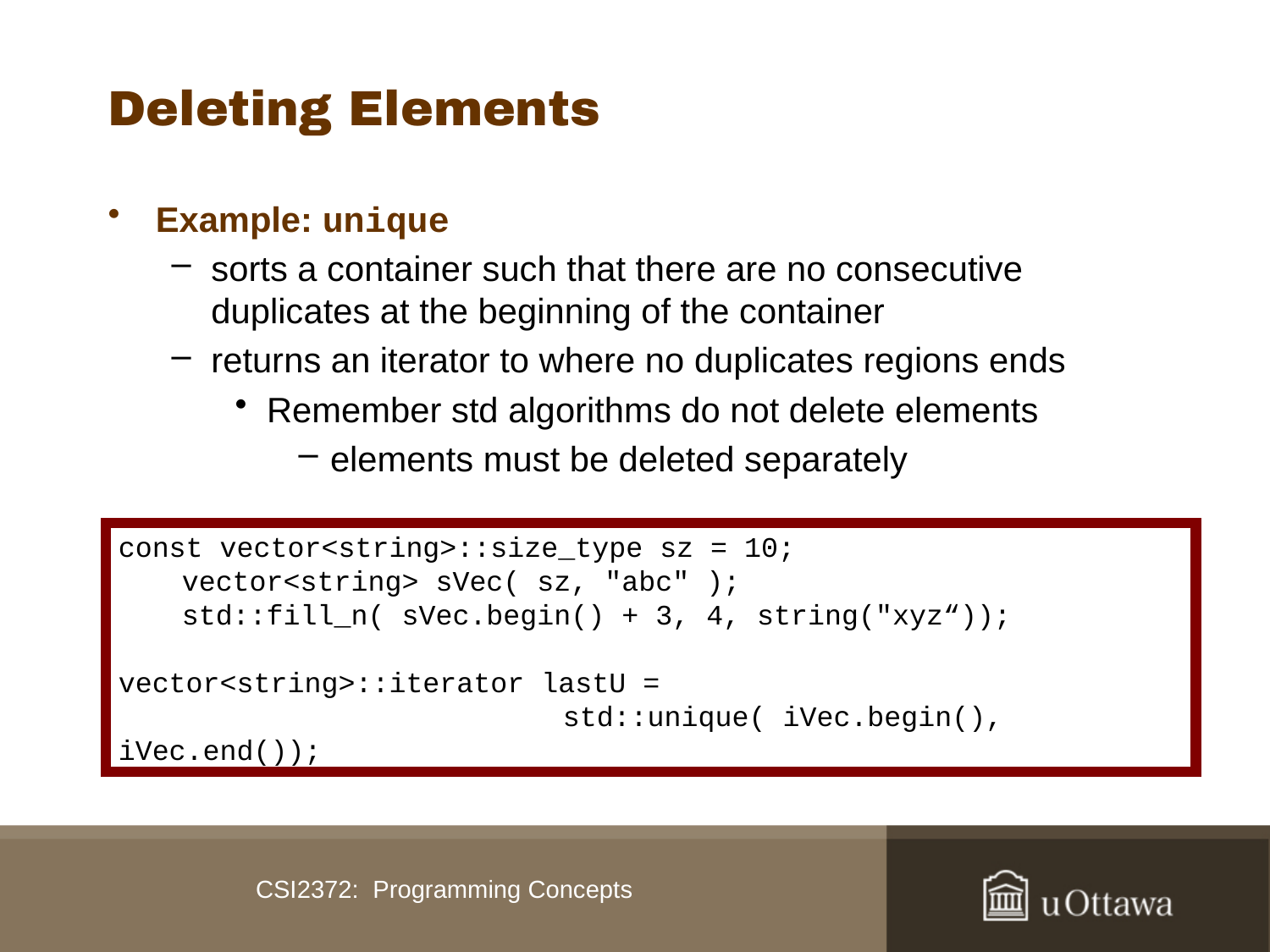

# Deleting Elements
Example: unique
sorts a container such that there are no consecutive duplicates at the beginning of the container
returns an iterator to where no duplicates regions ends
Remember std algorithms do not delete elements
elements must be deleted separately
const vector<string>::size_type sz = 10;
	vector<string> sVec( sz, "abc" );
	std::fill_n( sVec.begin() + 3, 4, string("xyz“));

vector<string>::iterator lastU =
							std::unique( iVec.begin(), iVec.end());
CSI2372:  Programming Concepts